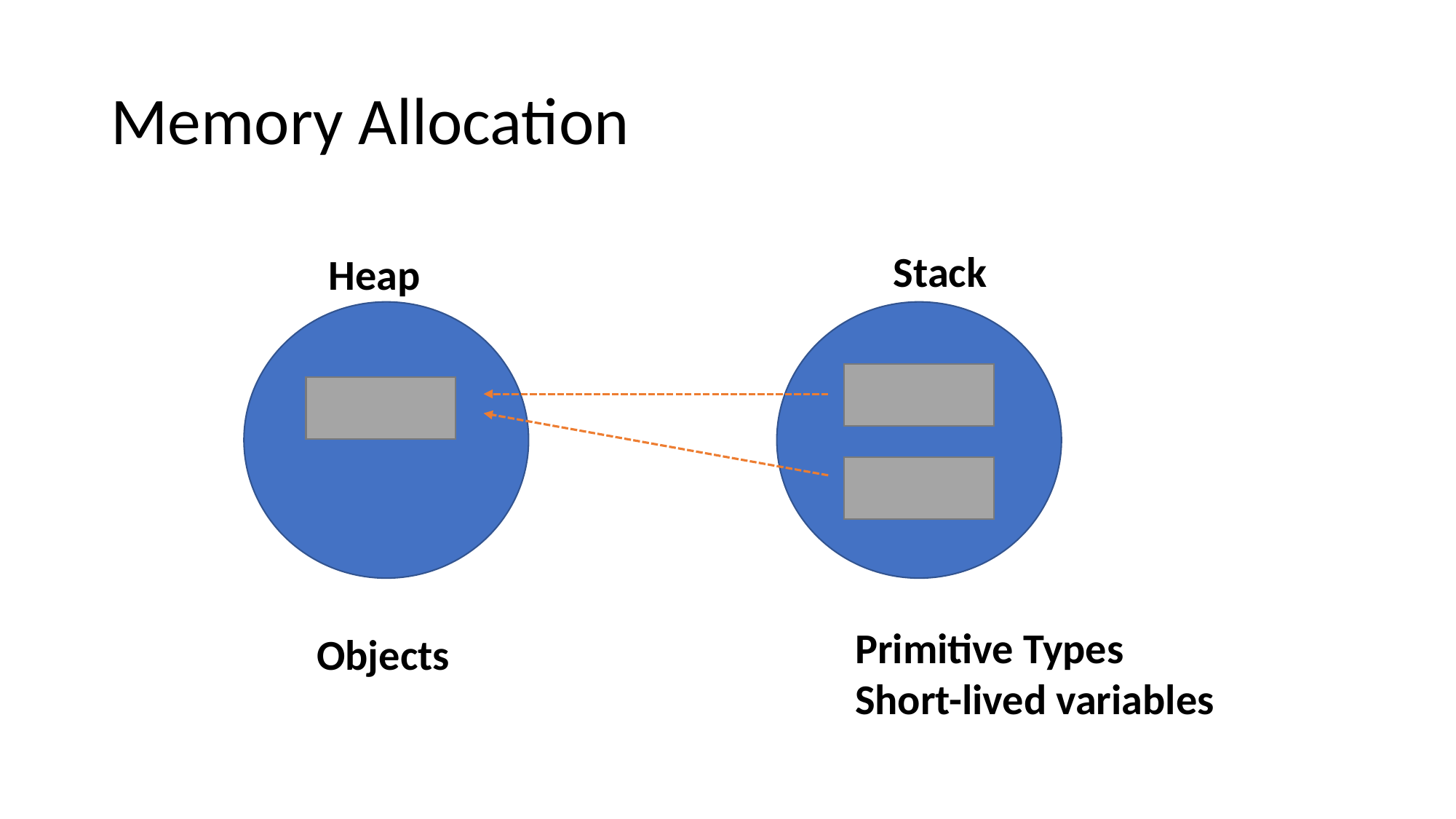

# Memory Allocation
Stack
Heap

Primitive Types
Short-lived variables
Objects